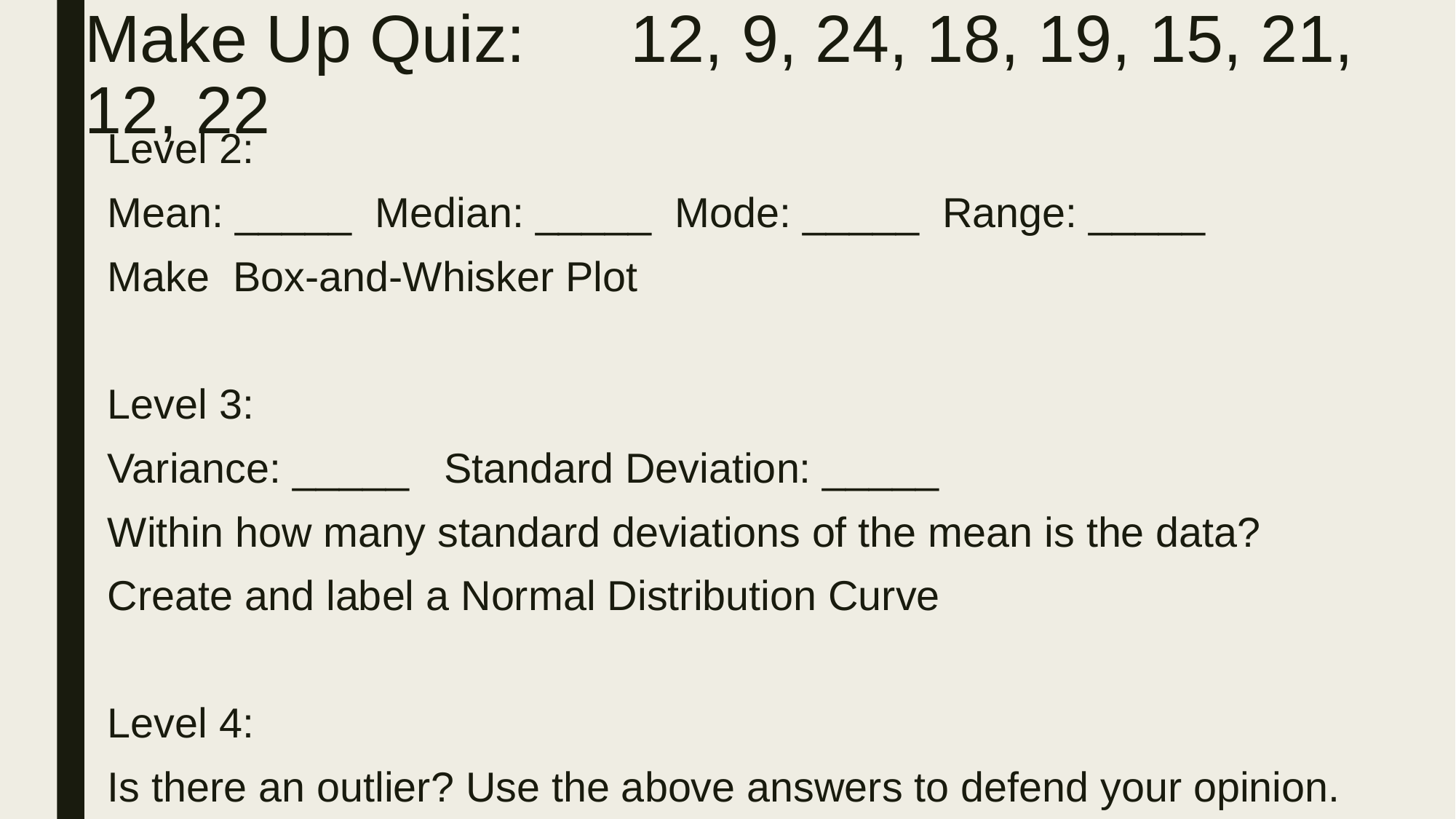

# Make Up Quiz: 	12, 9, 24, 18, 19, 15, 21, 12, 22
Level 2:
Mean: _____  Median: _____  Mode: _____  Range: _____
Make  Box-and-Whisker Plot

Level 3:
Variance: _____   Standard Deviation: _____
Within how many standard deviations of the mean is the data?
Create and label a Normal Distribution Curve

Level 4:
Is there an outlier? Use the above answers to defend your opinion.